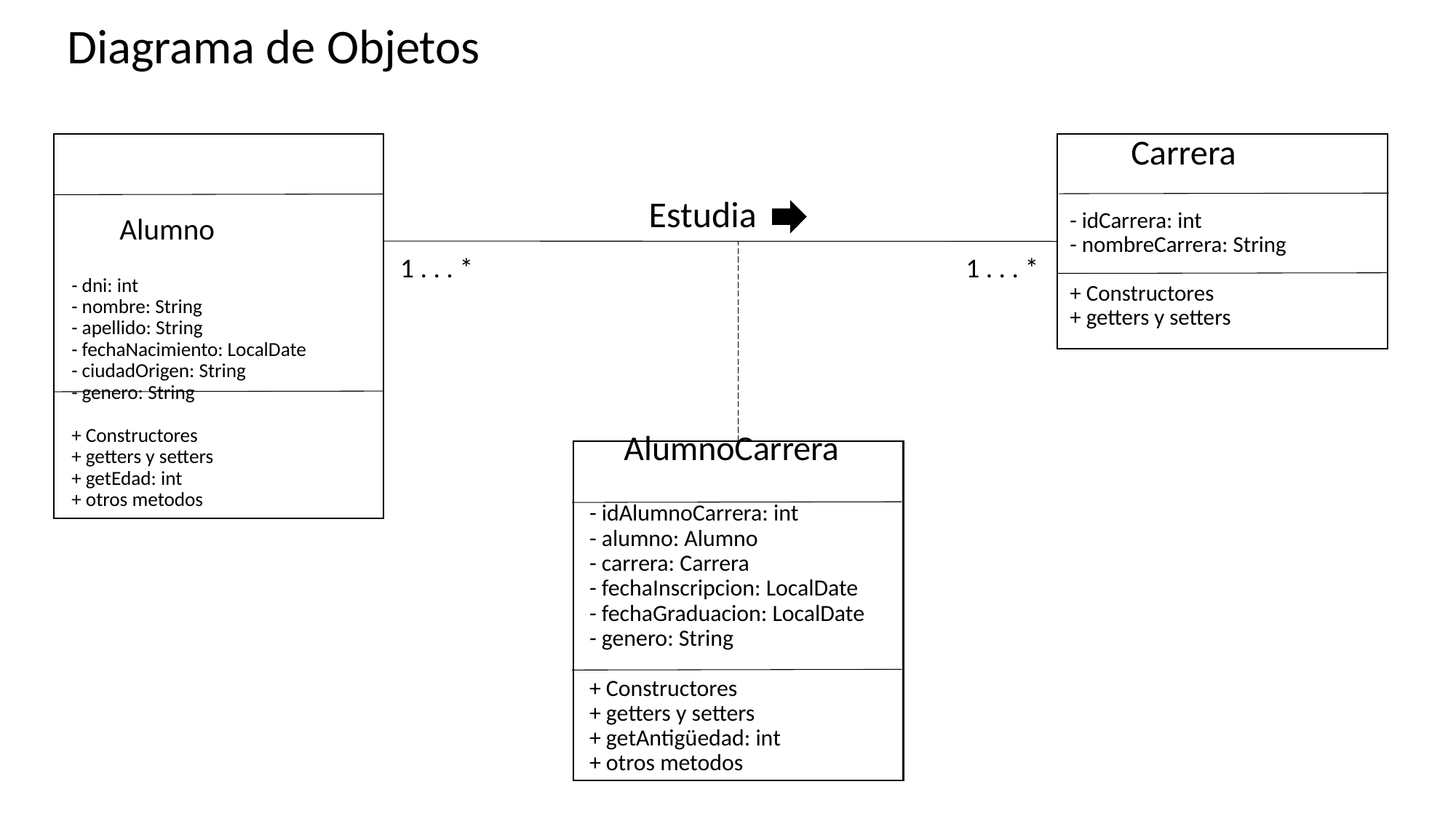

Diagrama de Objetos
        Carrera
- idCarrera: int
- nombreCarrera: String

+ Constructores
+ getters y setters

Estudia

# Alumno - dni: int - nombre: String - apellido: String - fechaNacimiento: LocalDate - ciudadOrigen: String - genero: String + Constructores + getters y setters + getEdad: int + otros metodos
1 . . . *
1 . . . *
     AlumnoCarrera
- idAlumnoCarrera: int
- alumno: Alumno
- carrera: Carrera
- fechaInscripcion: LocalDate
- fechaGraduacion: LocalDate
- genero: String

+ Constructores
+ getters y setters
+ getAntigüedad: int
+ otros metodos